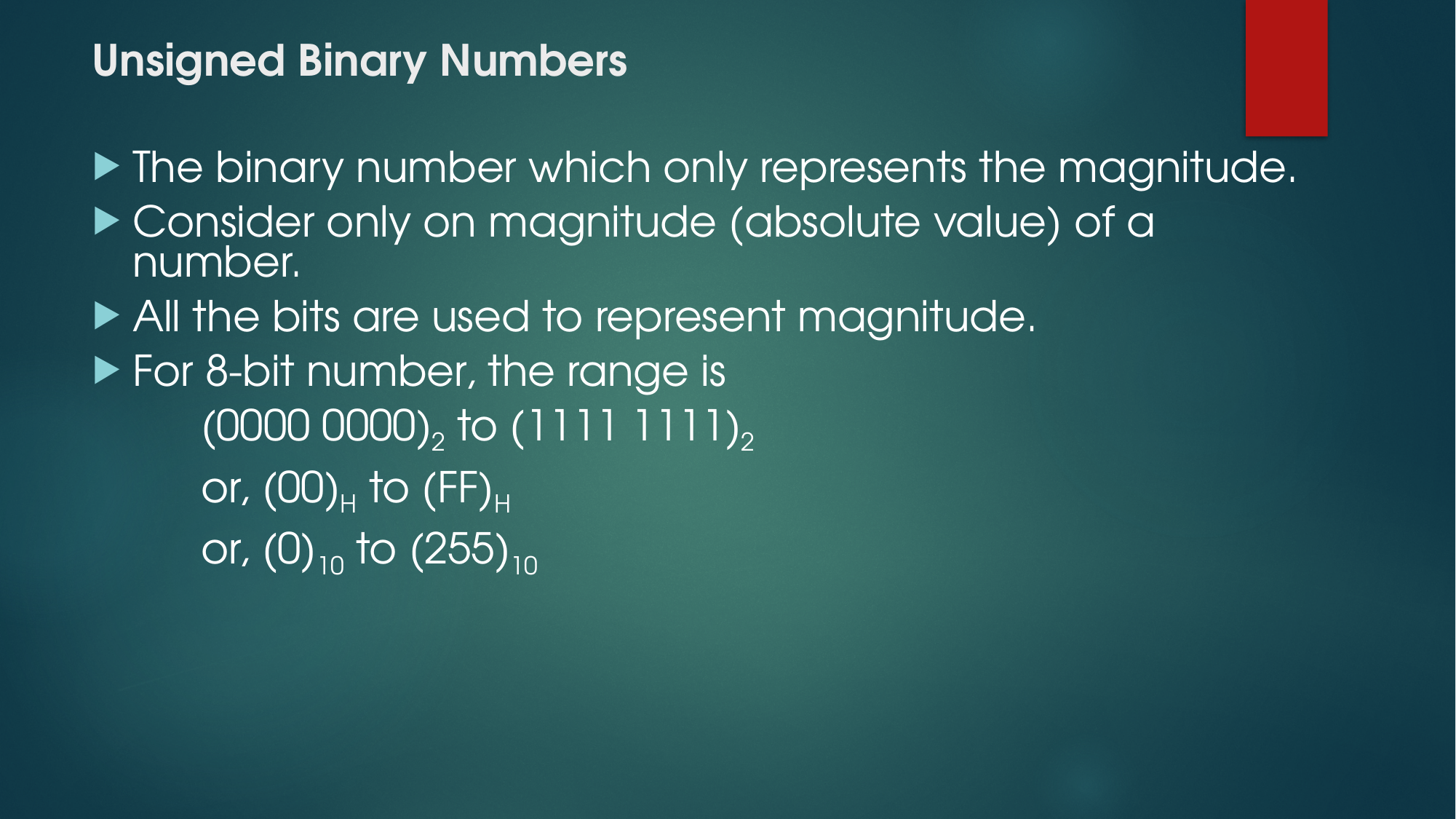

# Unsigned Binary Numbers
The binary number which only represents the magnitude.
Consider only on magnitude (absolute value) of a number.
All the bits are used to represent magnitude.
For 8-bit number, the range is
	(0000 0000)2 to (1111 1111)2
	or, (00)H to (FF)H
	or, (0)10 to (255)10